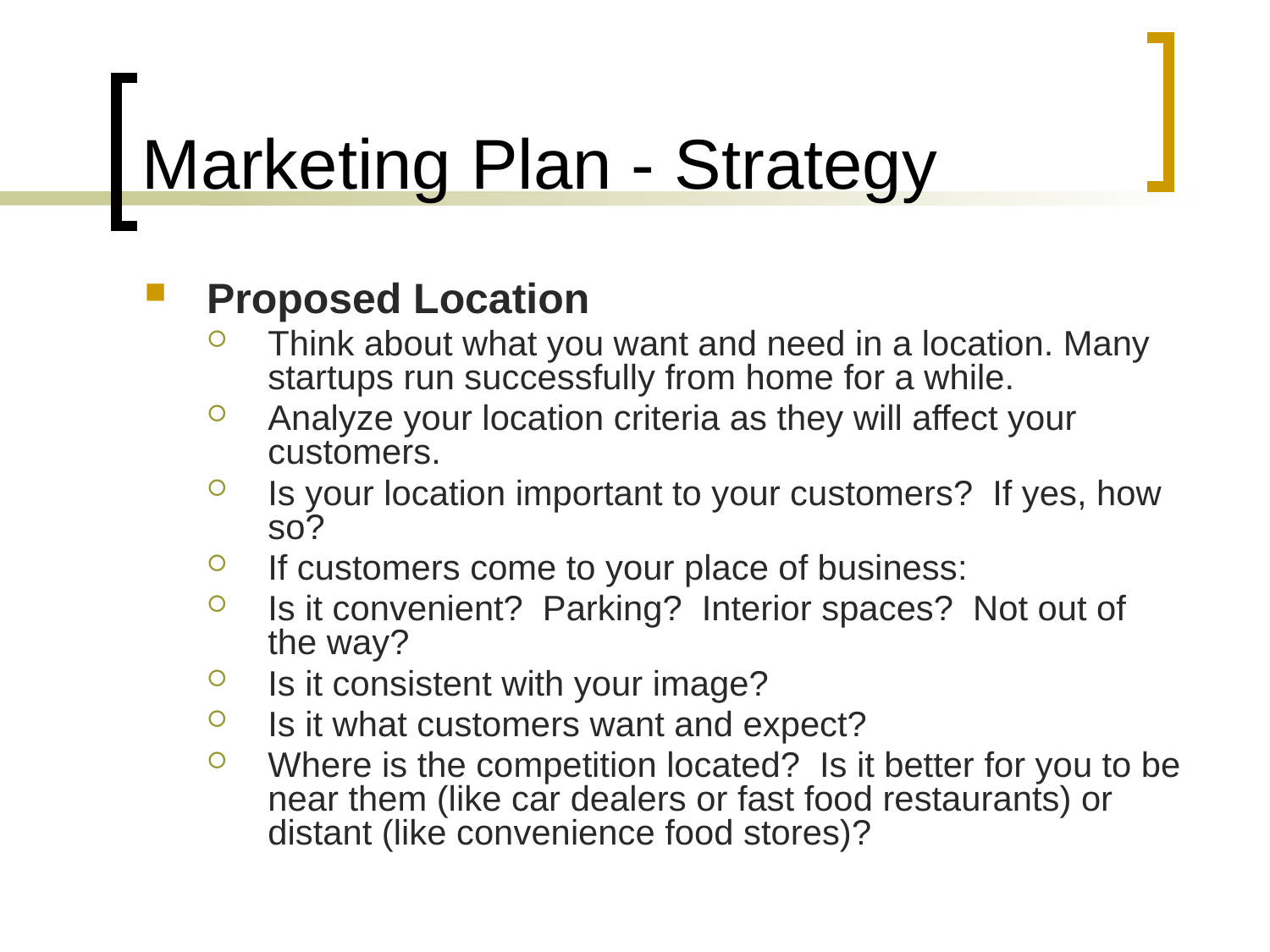

# Marketing Plan - Strategy
Proposed Location
Think about what you want and need in a location. Many startups run successfully from home for a while.
Analyze your location criteria as they will affect your customers.
Is your location important to your customers?  If yes, how so?
If customers come to your place of business:
Is it convenient?  Parking?  Interior spaces?  Not out of the way?
Is it consistent with your image?
Is it what customers want and expect?
Where is the competition located?  Is it better for you to be near them (like car dealers or fast food restaurants) or distant (like convenience food stores)?